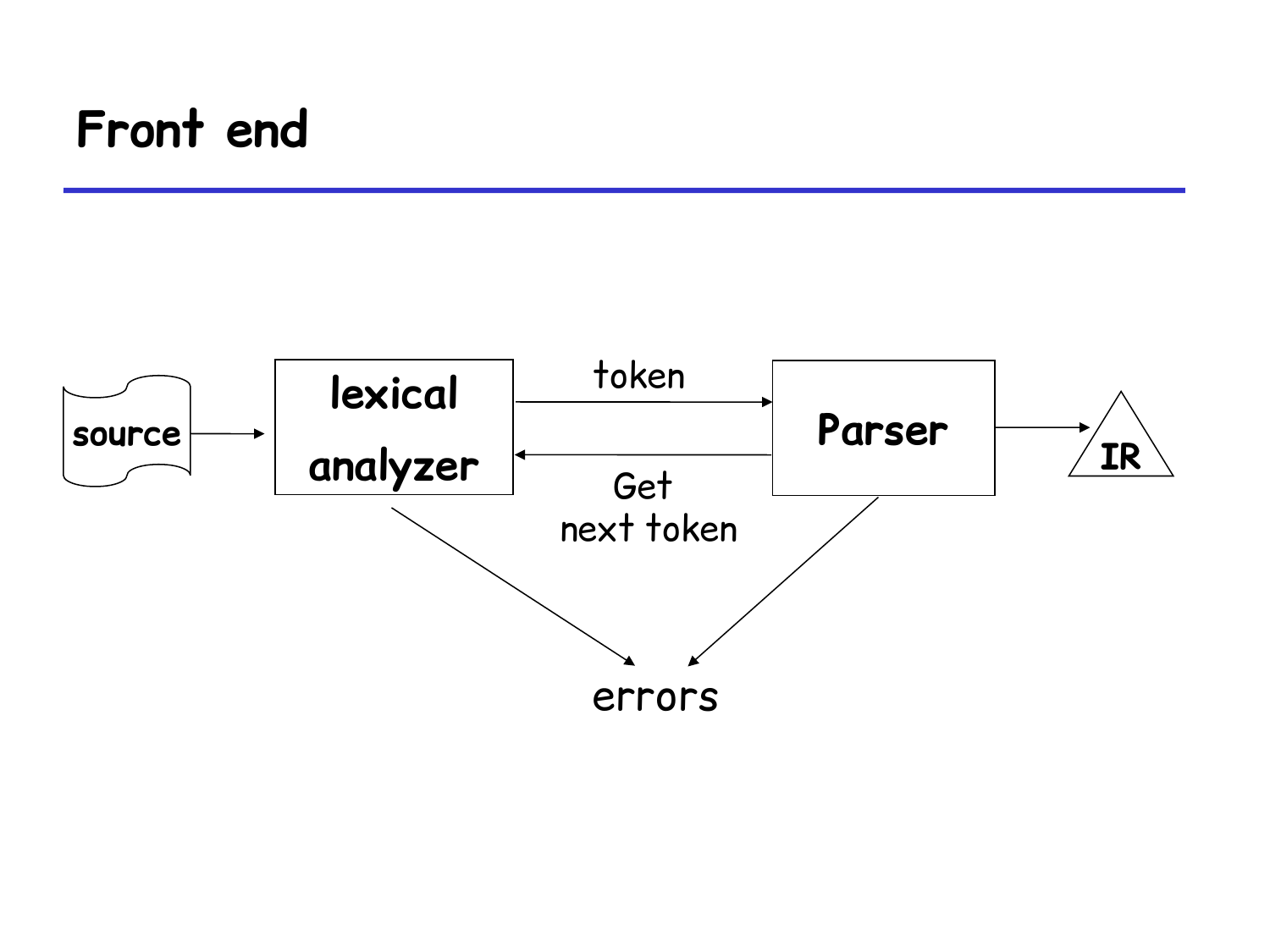

# Front end
token
lexical
analyzer

Parser

source
IR

Get
next token

errors
4